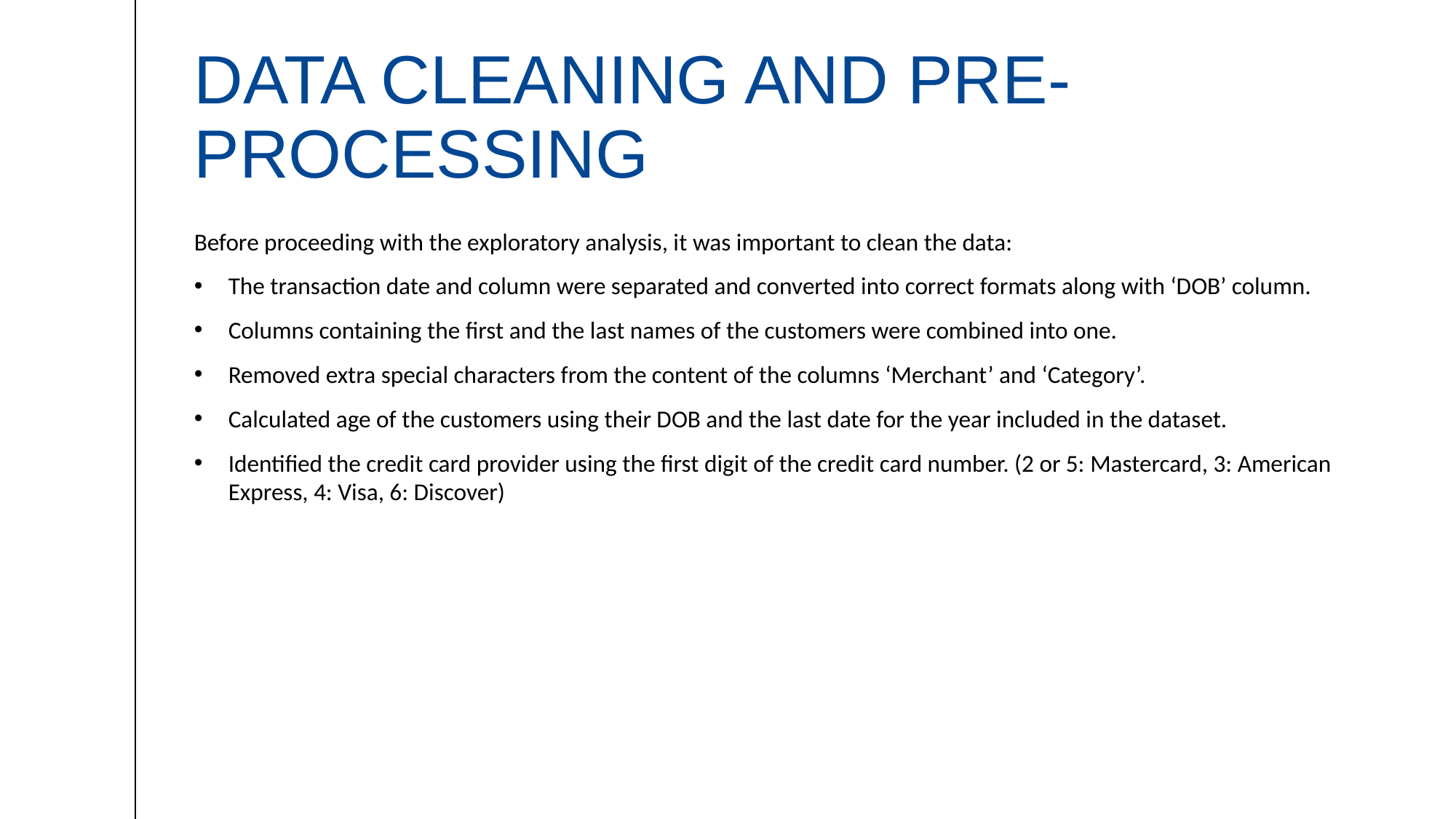

# Data cleaning and Pre-processing
Before proceeding with the exploratory analysis, it was important to clean the data:
The transaction date and column were separated and converted into correct formats along with ‘DOB’ column.
Columns containing the first and the last names of the customers were combined into one.
Removed extra special characters from the content of the columns ‘Merchant’ and ‘Category’.
Calculated age of the customers using their DOB and the last date for the year included in the dataset.
Identified the credit card provider using the first digit of the credit card number. (2 or 5: Mastercard, 3: American Express, 4: Visa, 6: Discover)